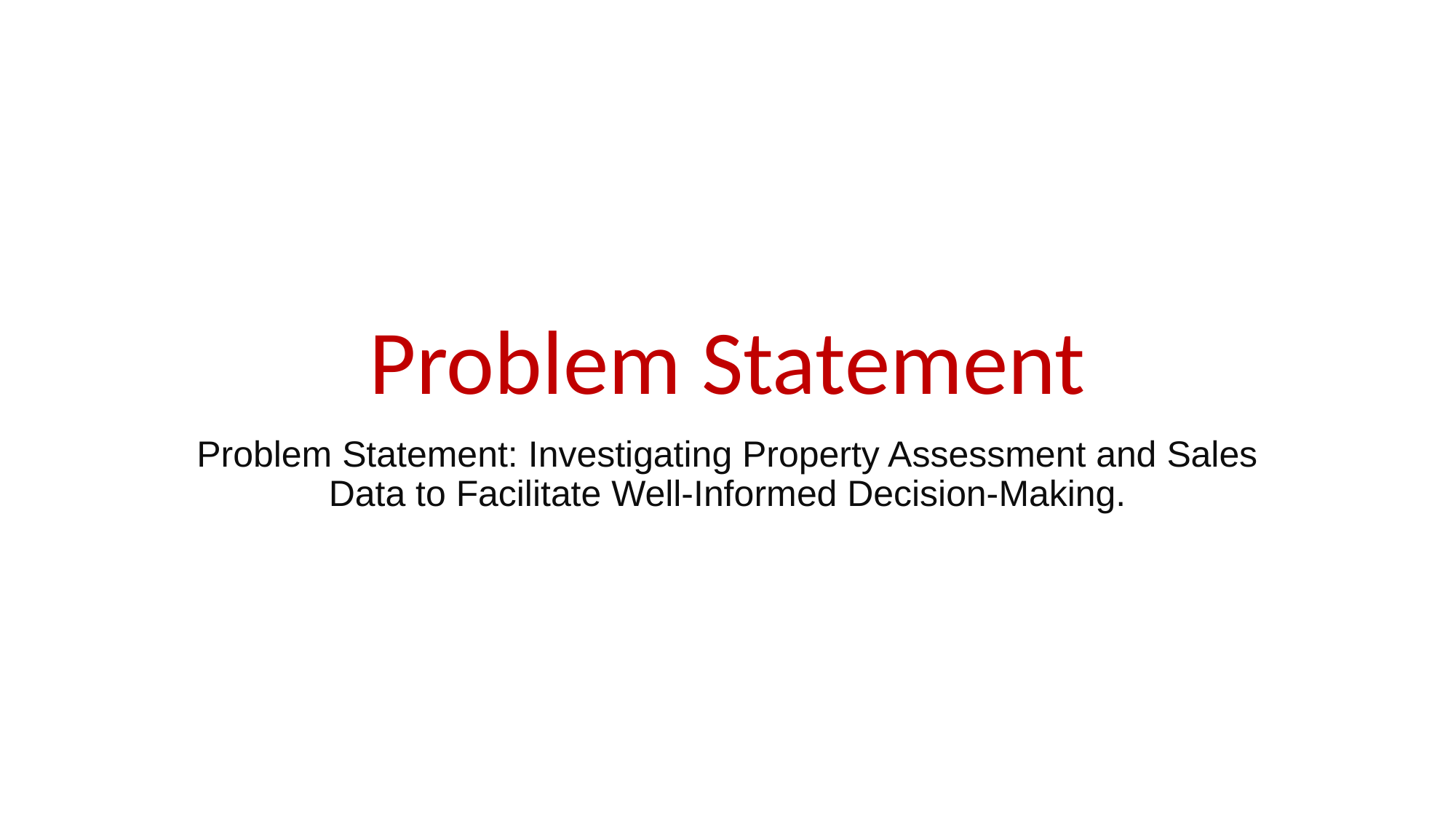

# Problem Statement
Problem Statement: Investigating Property Assessment and Sales Data to Facilitate Well-Informed Decision-Making.